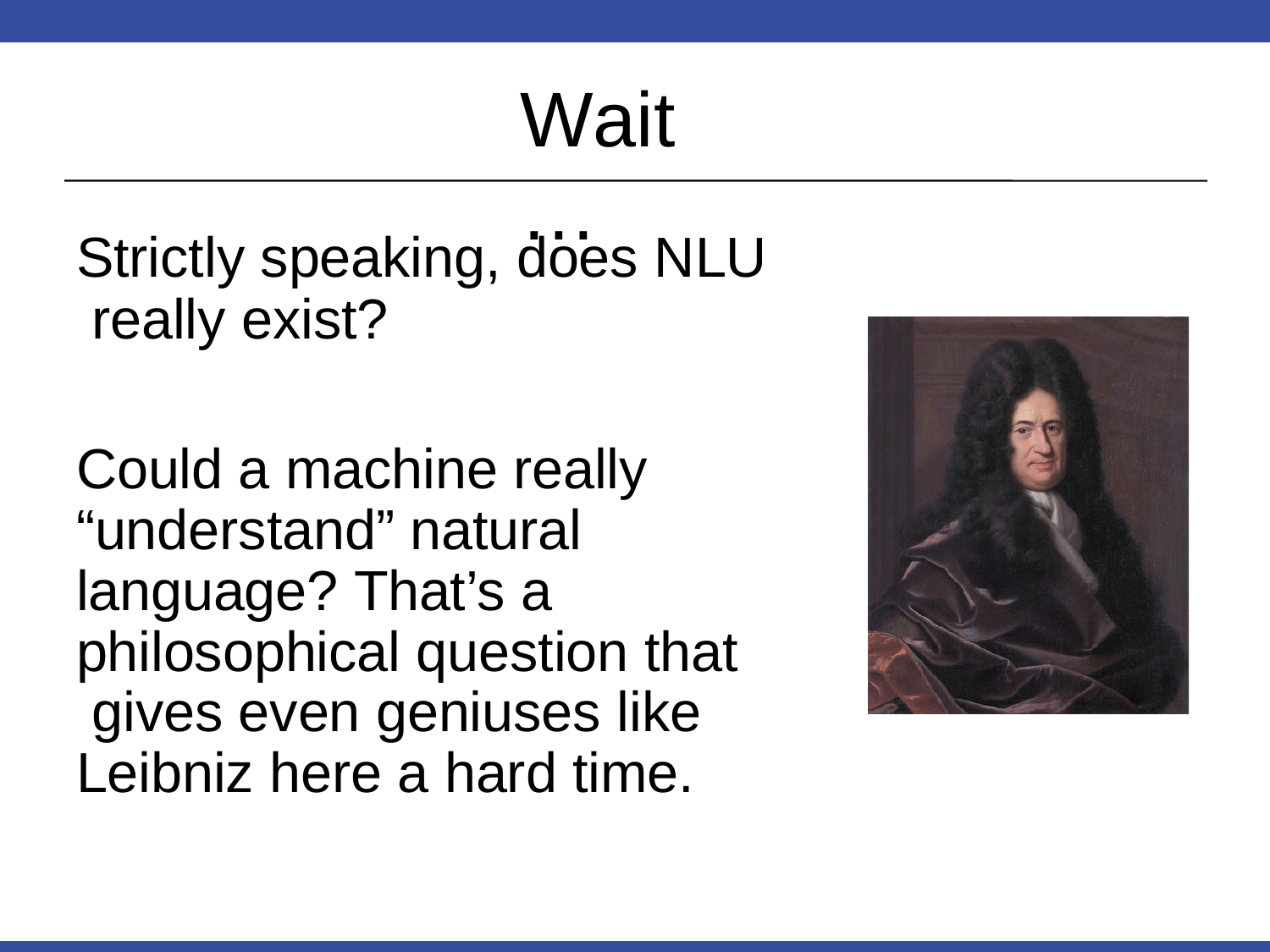

# Wait…

Strictly speaking, does NLU  really exist?

Could a machine really  “understand” natural  language? That’s a  philosophical question that  gives even geniuses like  Leibniz here a hard time.